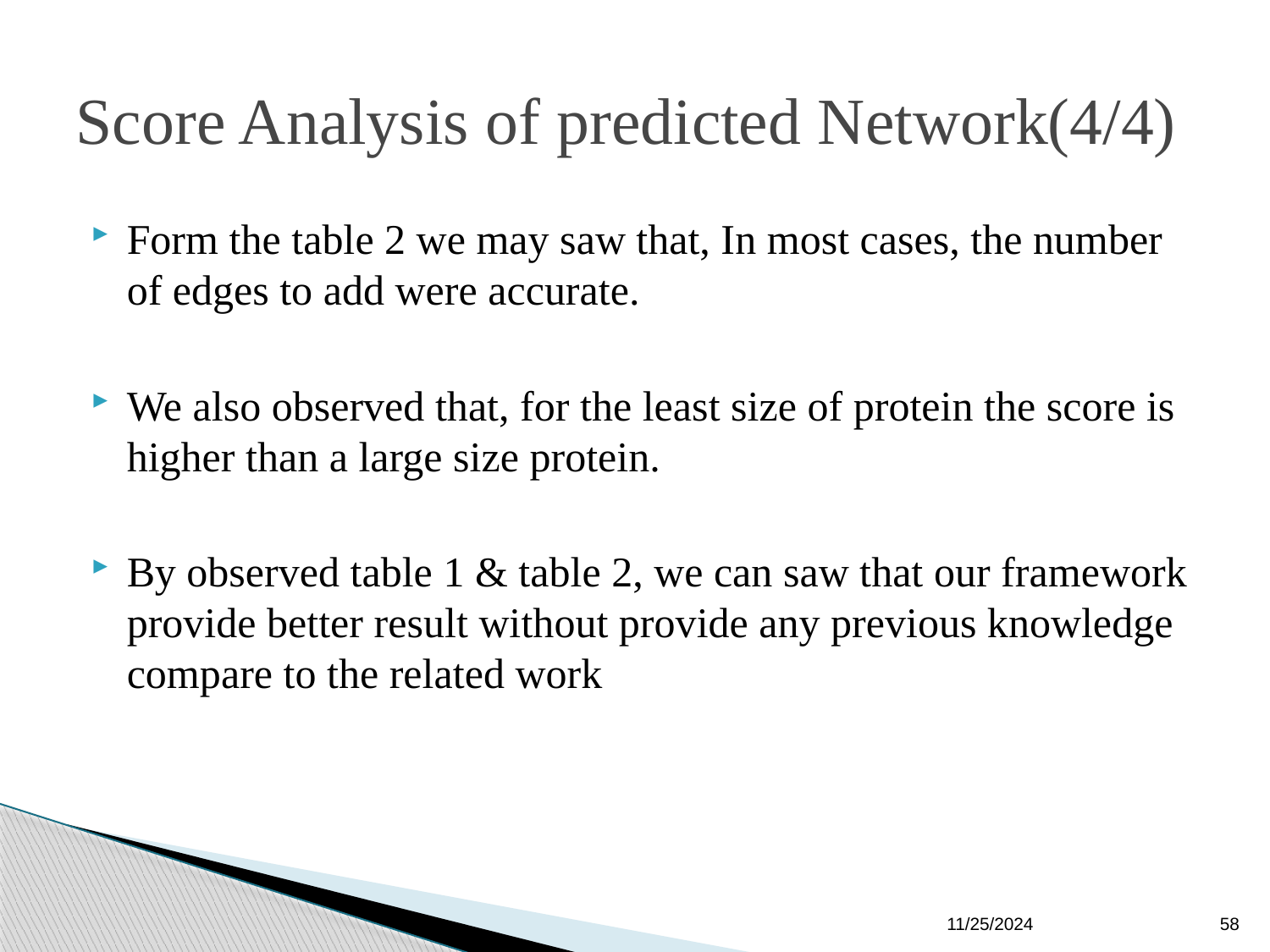

# Score Analysis of predicted Network(4/4)
Form the table 2 we may saw that, In most cases, the number of edges to add were accurate.

We also observed that, for the least size of protein the score is higher than a large size protein.

By observed table 1 & table 2, we can saw that our framework provide better result without provide any previous knowledge compare to the related work
11/25/2024
58